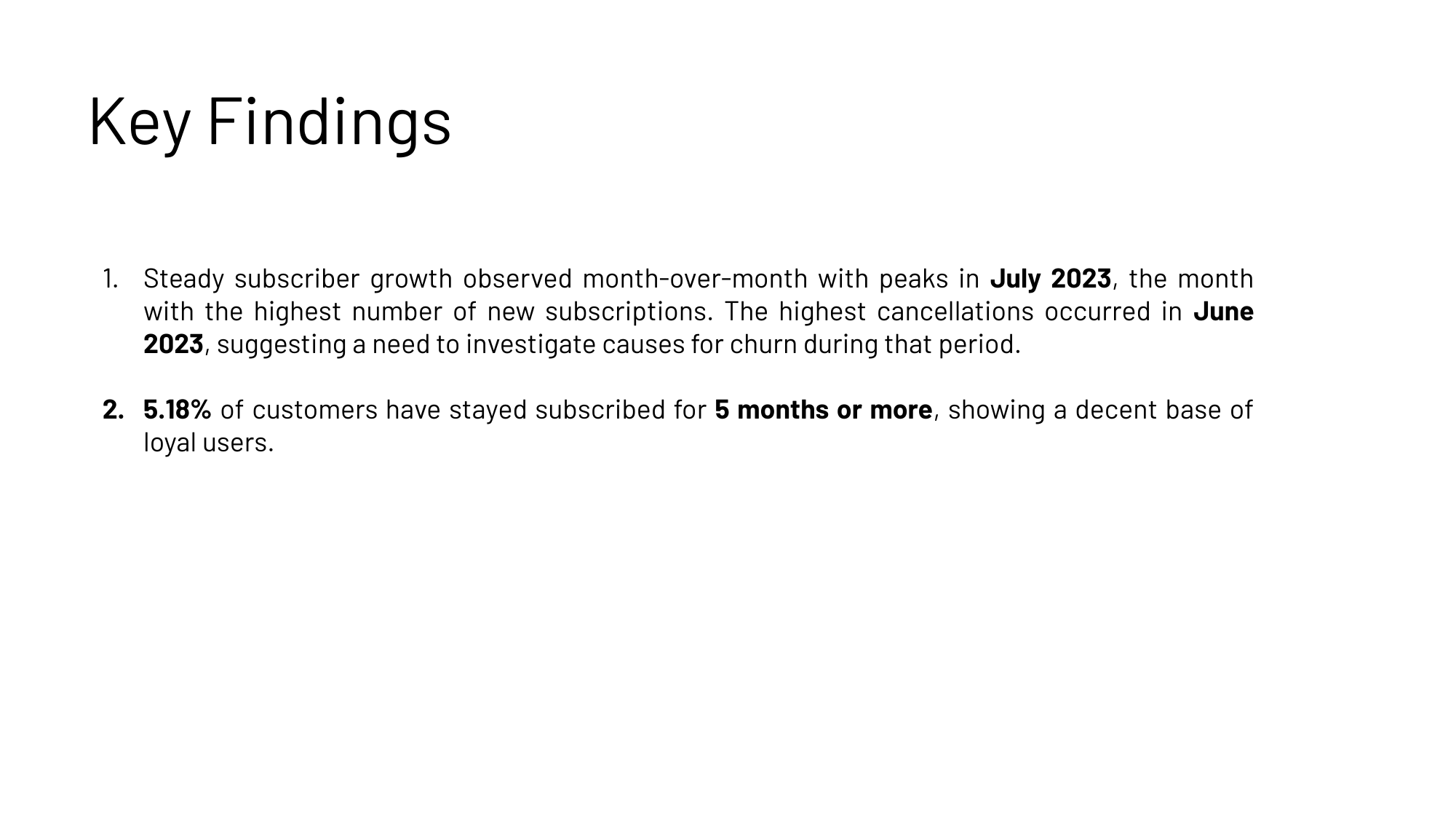

# Key Findings
Steady subscriber growth observed month-over-month with peaks in July 2023, the month with the highest number of new subscriptions. The highest cancellations occurred in June 2023, suggesting a need to investigate causes for churn during that period.

5.18% of customers have stayed subscribed for 5 months or more, showing a decent base of loyal users.